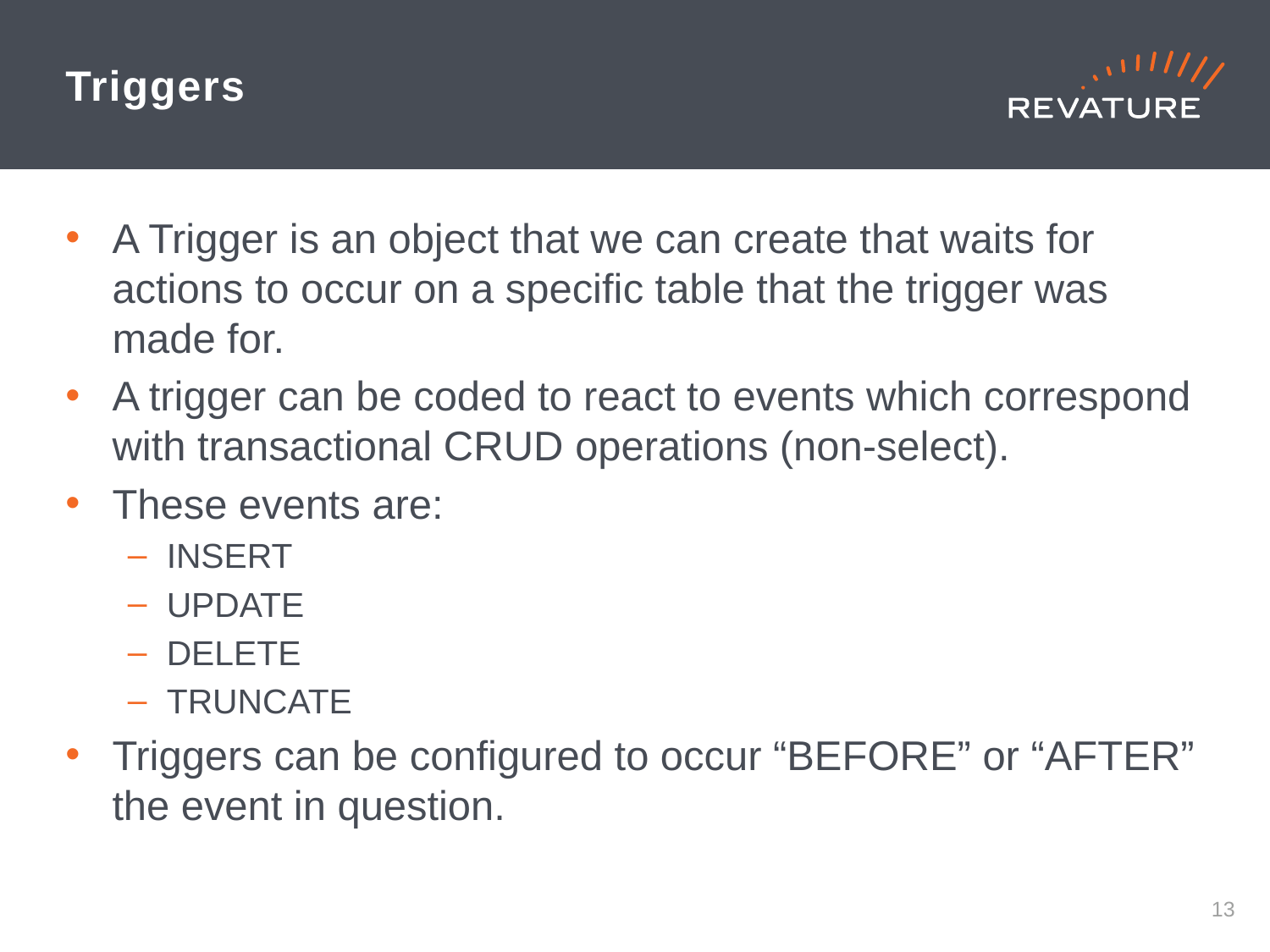

# Triggers
A Trigger is an object that we can create that waits for actions to occur on a specific table that the trigger was made for.
A trigger can be coded to react to events which correspond with transactional CRUD operations (non-select).
These events are:
INSERT
UPDATE
DELETE
TRUNCATE
Triggers can be configured to occur “BEFORE” or “AFTER” the event in question.
13